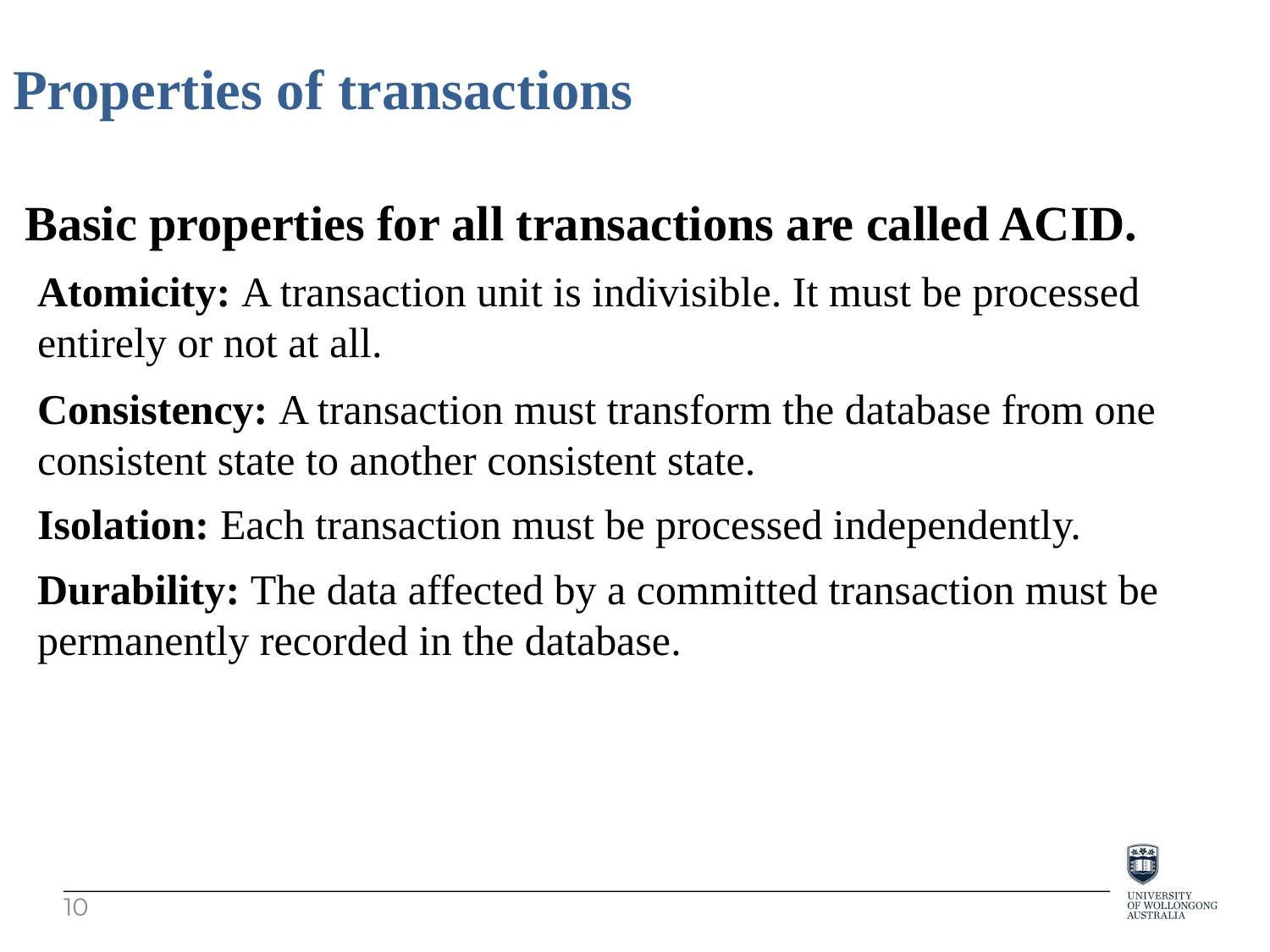

# Properties of transactions
Basic properties for all transactions are called ACID.
Atomicity: A transaction unit is indivisible. It must be processed entirely or not at all.
Consistency: A transaction must transform the database from one consistent state to another consistent state.
Isolation: Each transaction must be processed independently.
Durability: The data affected by a committed transaction must be permanently recorded in the database.
10